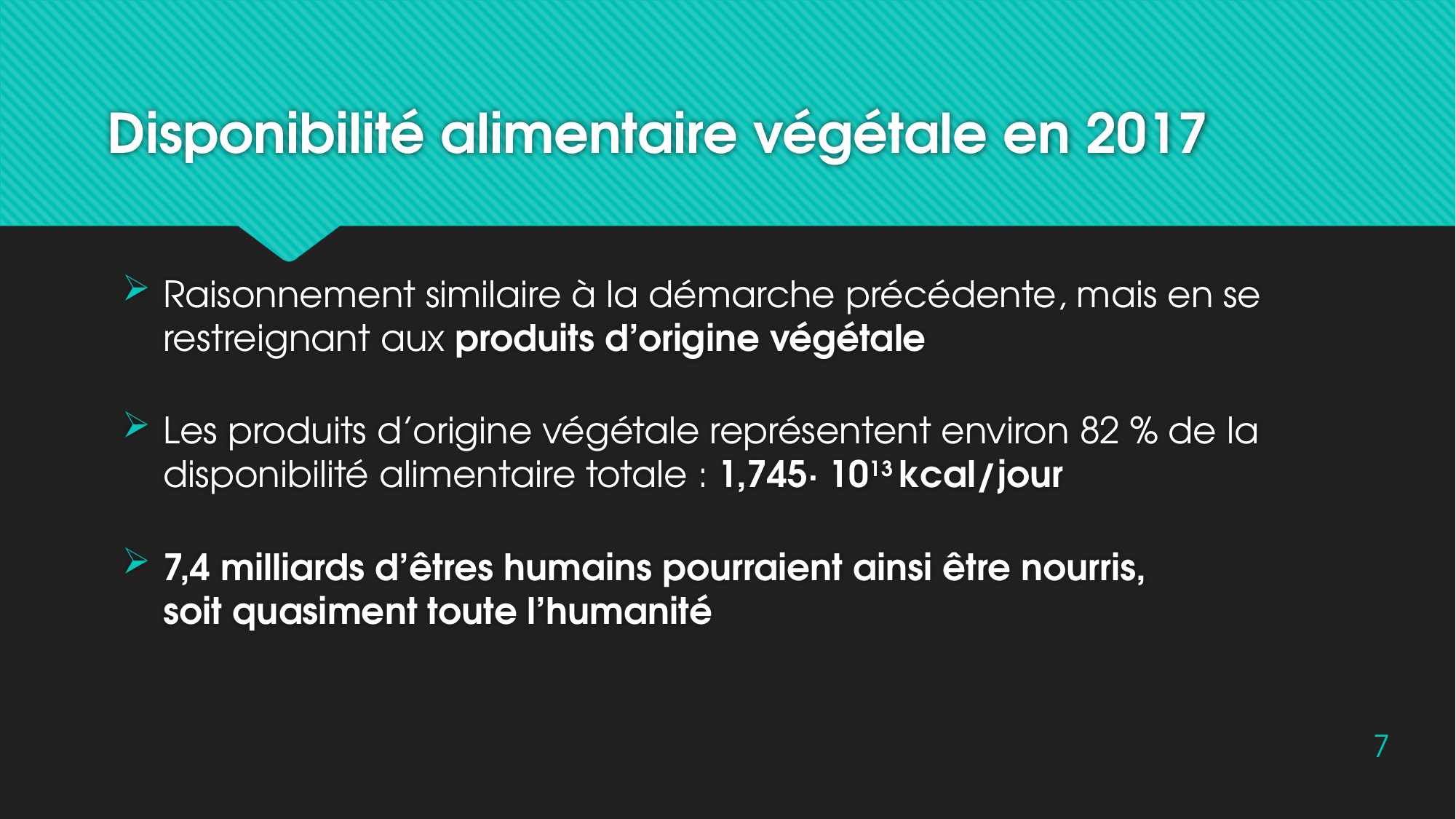

# Disponibilité alimentaire végétale en 2017
Raisonnement similaire à la démarche précédente, mais en se restreignant aux produits d’origine végétale
Les produits d’origine végétale représentent environ 82 % de la disponibilité alimentaire totale : 1,745· 1013 kcal/jour
7,4 milliards d’êtres humains pourraient ainsi être nourris,
soit quasiment toute l’humanité
7